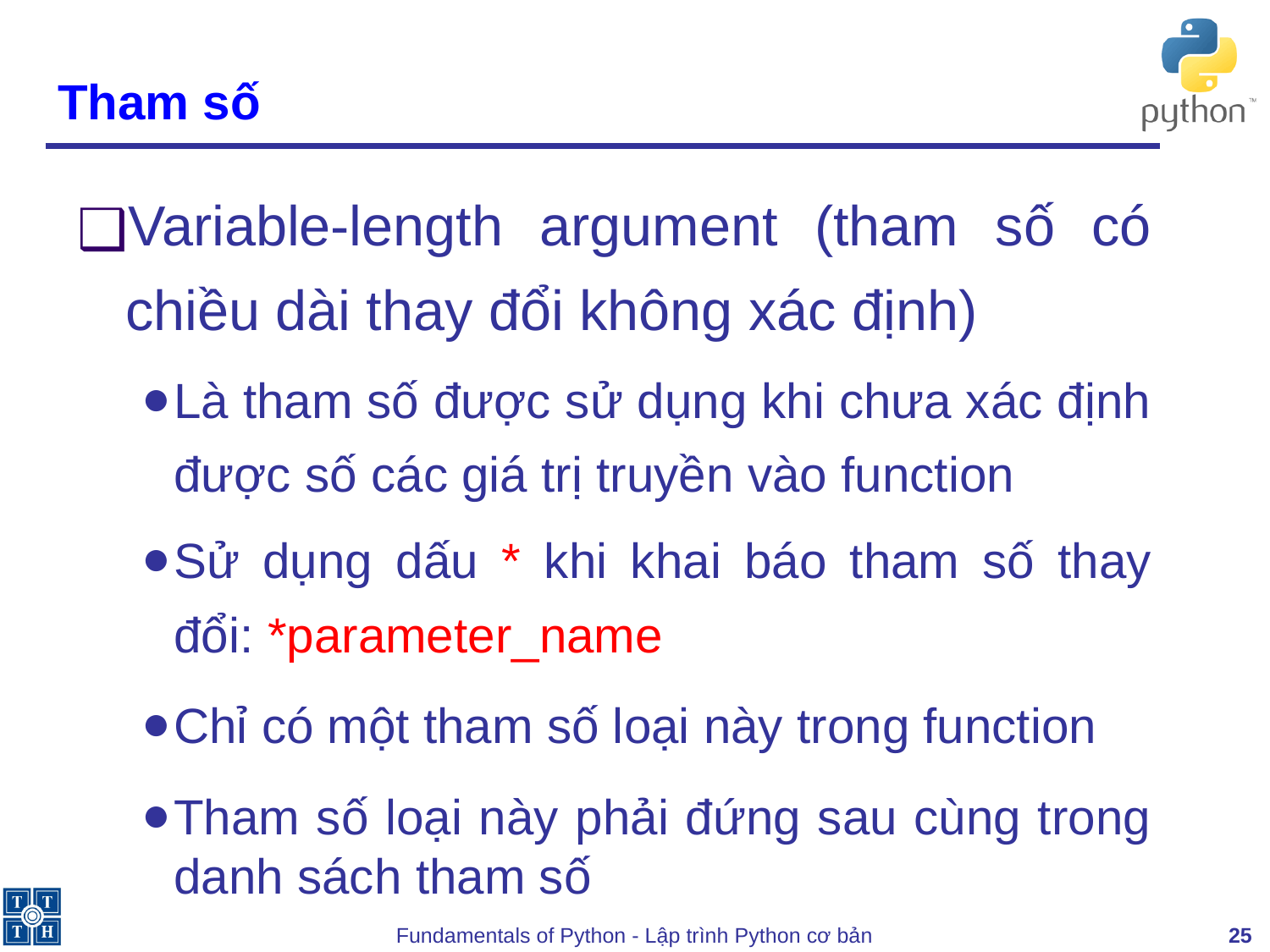

# Tham số
Variable-length argument (tham số có chiều dài thay đổi không xác định)
Là tham số được sử dụng khi chưa xác định được số các giá trị truyền vào function
Sử dụng dấu * khi khai báo tham số thay đổi: *parameter_name
Chỉ có một tham số loại này trong function
Tham số loại này phải đứng sau cùng trong danh sách tham số

25